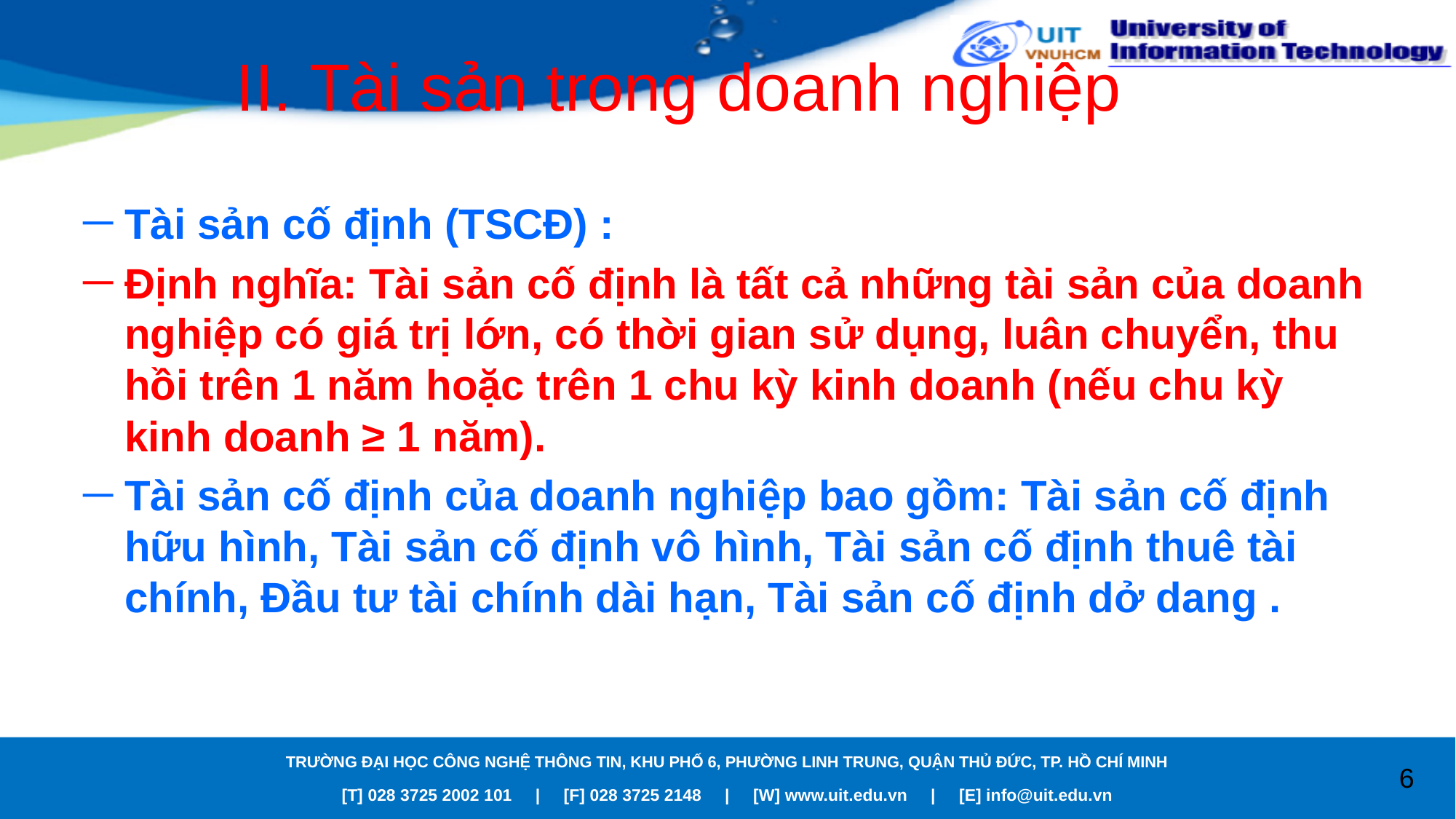

# II. Tài sản trong doanh nghiệp
Tài sản cố định (TSCĐ) :
Định nghĩa: Tài sản cố định là tất cả những tài sản của doanh nghiệp có giá trị lớn, có thời gian sử dụng, luân chuyển, thu hồi trên 1 năm hoặc trên 1 chu kỳ kinh doanh (nếu chu kỳ kinh doanh ≥ 1 năm).
Tài sản cố định của doanh nghiệp bao gồm: Tài sản cố định hữu hình, Tài sản cố định vô hình, Tài sản cố định thuê tài chính, Đầu tư tài chính dài hạn, Tài sản cố định dở dang .